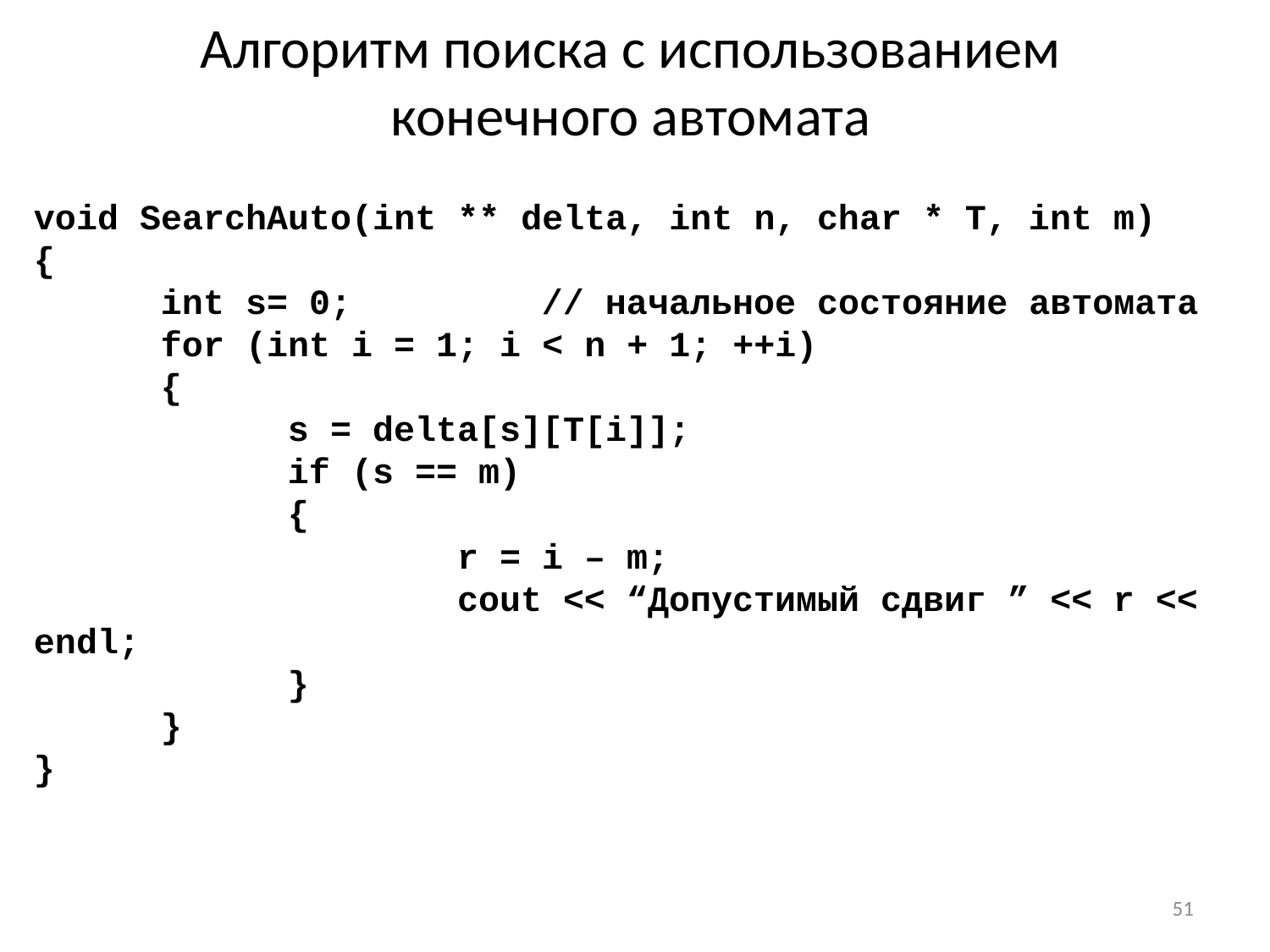

# Алгоритм поиска с использованием конечного автомата

void SearchAuto(int ** delta, int n, char * T, int m)
{
	int s= 0;		// начальное состояние автомата
	for (int i = 1; i < n + 1; ++i)
	{
		s = delta[s][T[i]];
	 	if (s == m)
		{
			  r = i – m;
			  cout << “Допустимый сдвиг ” << r << endl;
	 	}
	}
}
51